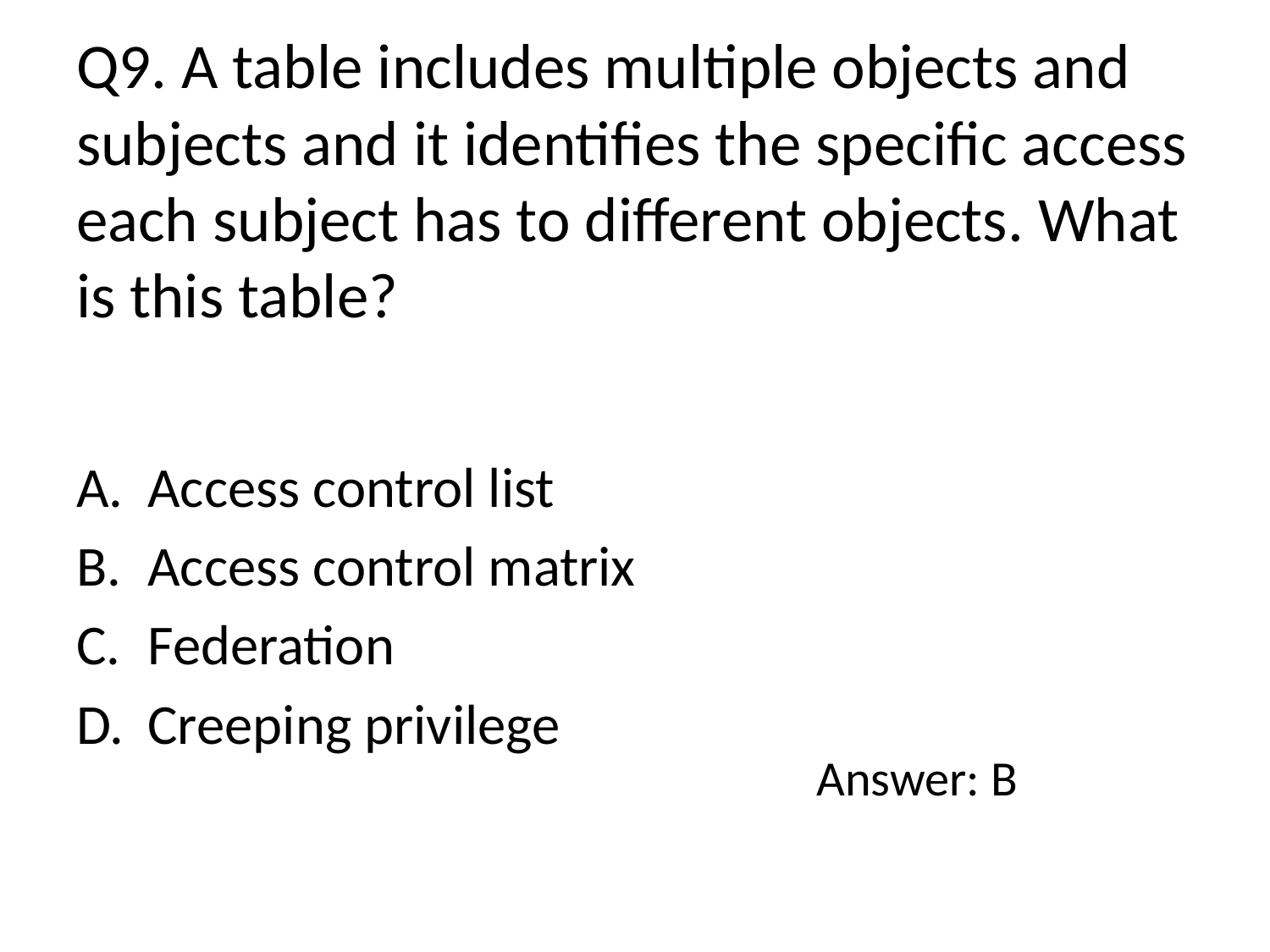

# Q9. A table includes multiple objects and subjects and it identifies the specific access each subject has to different objects. What is this table?
Access control list
Access control matrix
Federation
Creeping privilege

Answer: B